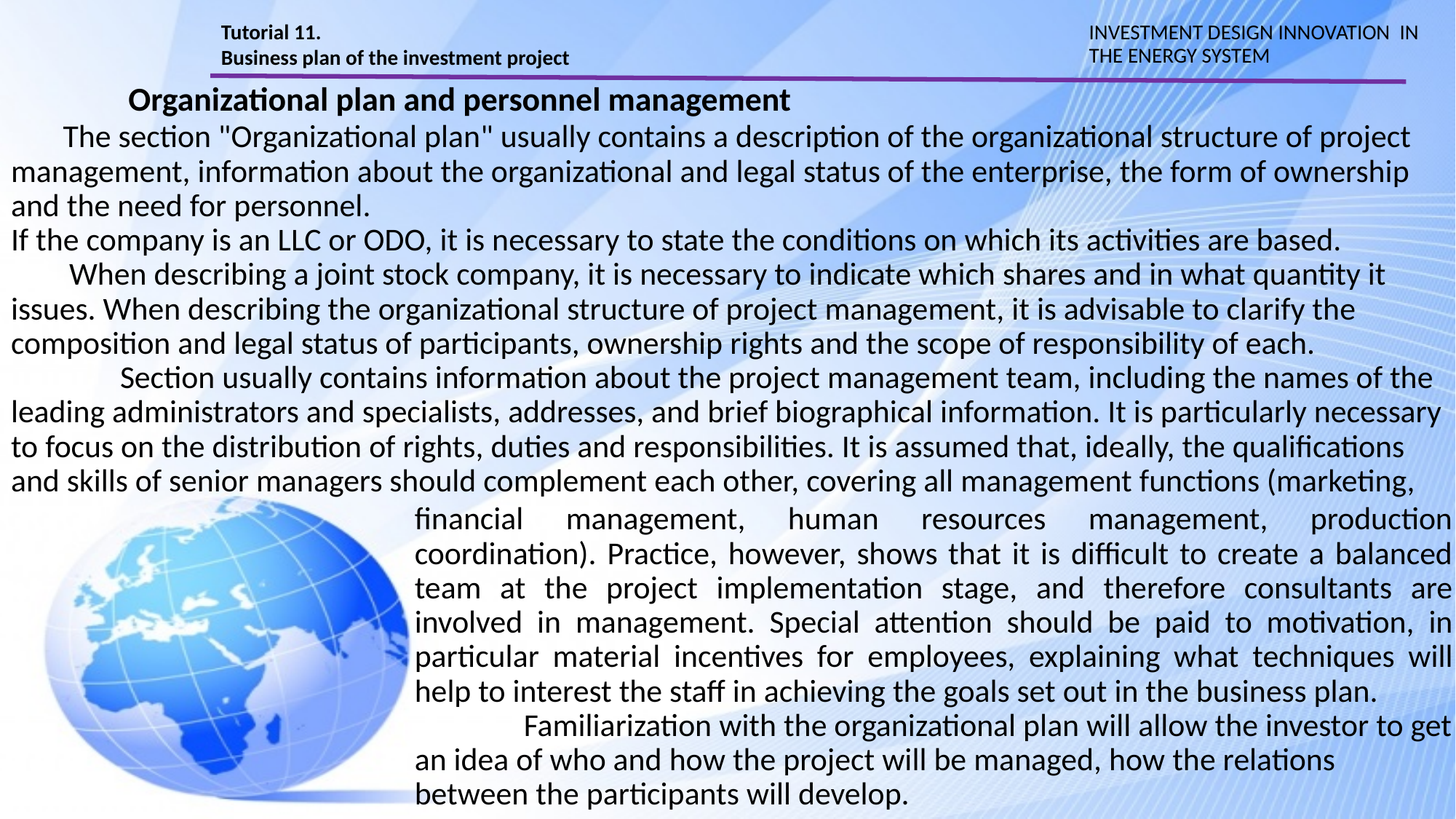

Tutorial 11.
Business plan of the investment project
INVESTMENT DESIGN INNOVATION  IN
THE ENERGY SYSTEM
	 Organizational plan and personnel management
       The section "Organizational plan" usually contains a description of the organizational structure of project management, information about the organizational and legal status of the enterprise, the form of ownership and the need for personnel.
If the company is an LLC or ODO, it is necessary to state the conditions on which its activities are based.
        When describing a joint stock company, it is necessary to indicate which shares and in what quantity it issues. When describing the organizational structure of project management, it is advisable to clarify the composition and legal status of participants, ownership rights and the scope of responsibility of each.
 	Section usually contains information about the project management team, including the names of the leading administrators and specialists, addresses, and brief biographical information. It is particularly necessary to focus on the distribution of rights, duties and responsibilities. It is assumed that, ideally, the qualifications and skills of senior managers should complement each other, covering all management functions (marketing,
financial management, human resources management, production coordination). Practice, however, shows that it is difficult to create a balanced team at the project implementation stage, and therefore consultants are involved in management. Special attention should be paid to motivation, in particular material incentives for employees, explaining what techniques will help to interest the staff in achieving the goals set out in the business plan.
	Familiarization with the organizational plan will allow the investor to get an idea of who and how the project will be managed, how the relations between the participants will develop.